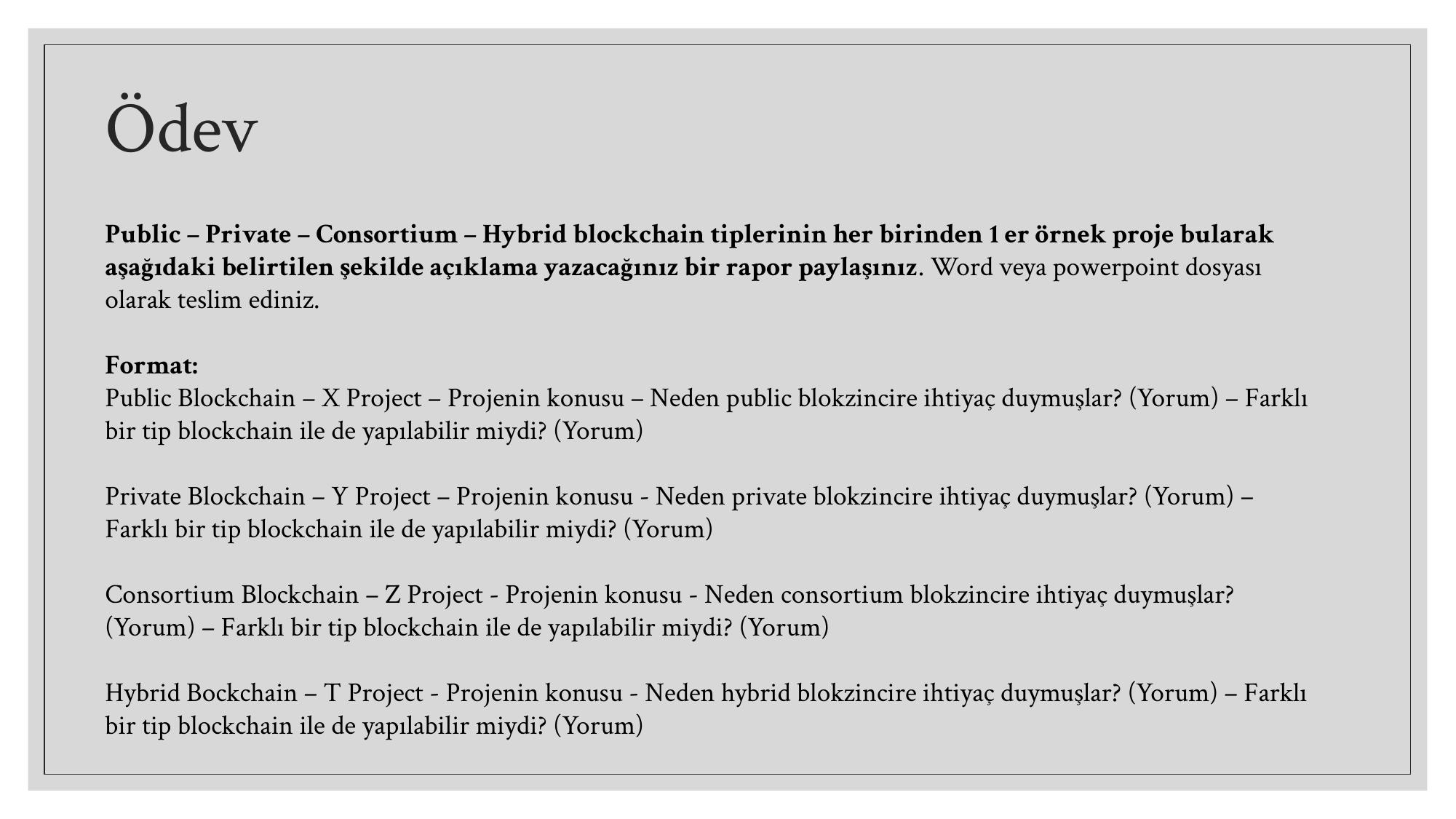

# Ödev
Public – Private – Consortium – Hybrid blockchain tiplerinin her birinden 1 er örnek proje bularak aşağıdaki belirtilen şekilde açıklama yazacağınız bir rapor paylaşınız. Word veya powerpoint dosyası olarak teslim ediniz.

Format:
Public Blockchain – X Project – Projenin konusu – Neden public blokzincire ihtiyaç duymuşlar? (Yorum) – Farklı bir tip blockchain ile de yapılabilir miydi? (Yorum)

Private Blockchain – Y Project – Projenin konusu - Neden private blokzincire ihtiyaç duymuşlar? (Yorum) – Farklı bir tip blockchain ile de yapılabilir miydi? (Yorum)

Consortium Blockchain – Z Project - Projenin konusu - Neden consortium blokzincire ihtiyaç duymuşlar? (Yorum) – Farklı bir tip blockchain ile de yapılabilir miydi? (Yorum)

Hybrid Bockchain – T Project - Projenin konusu - Neden hybrid blokzincire ihtiyaç duymuşlar? (Yorum) – Farklı bir tip blockchain ile de yapılabilir miydi? (Yorum)